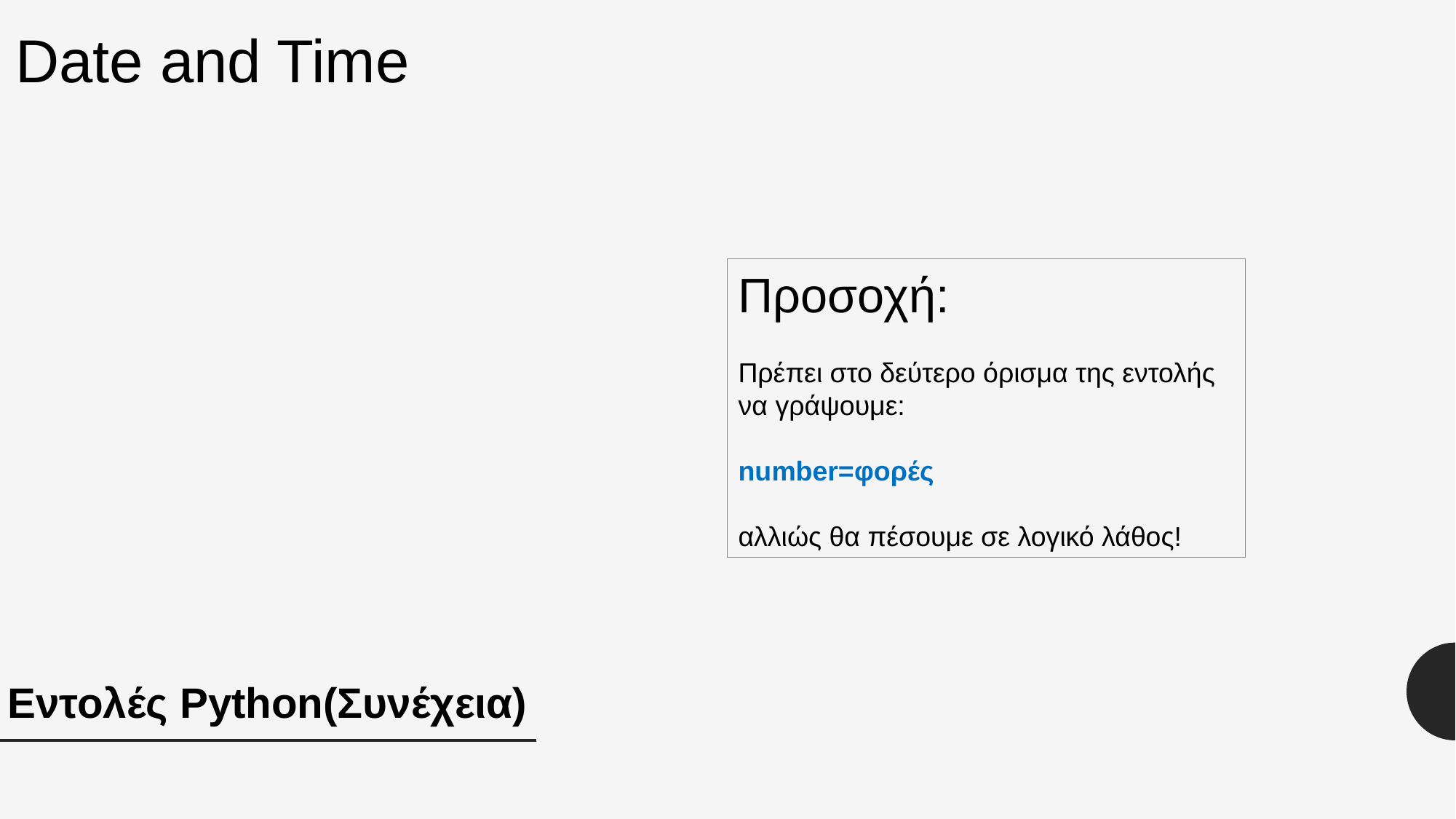

Date and Time
Προσοχή:

Πρέπει στο δεύτερο όρισμα της εντολής να γράψουμε:

number=φορές

αλλιώς θα πέσουμε σε λογικό λάθος!
Εντολές Python(Συνέχεια)